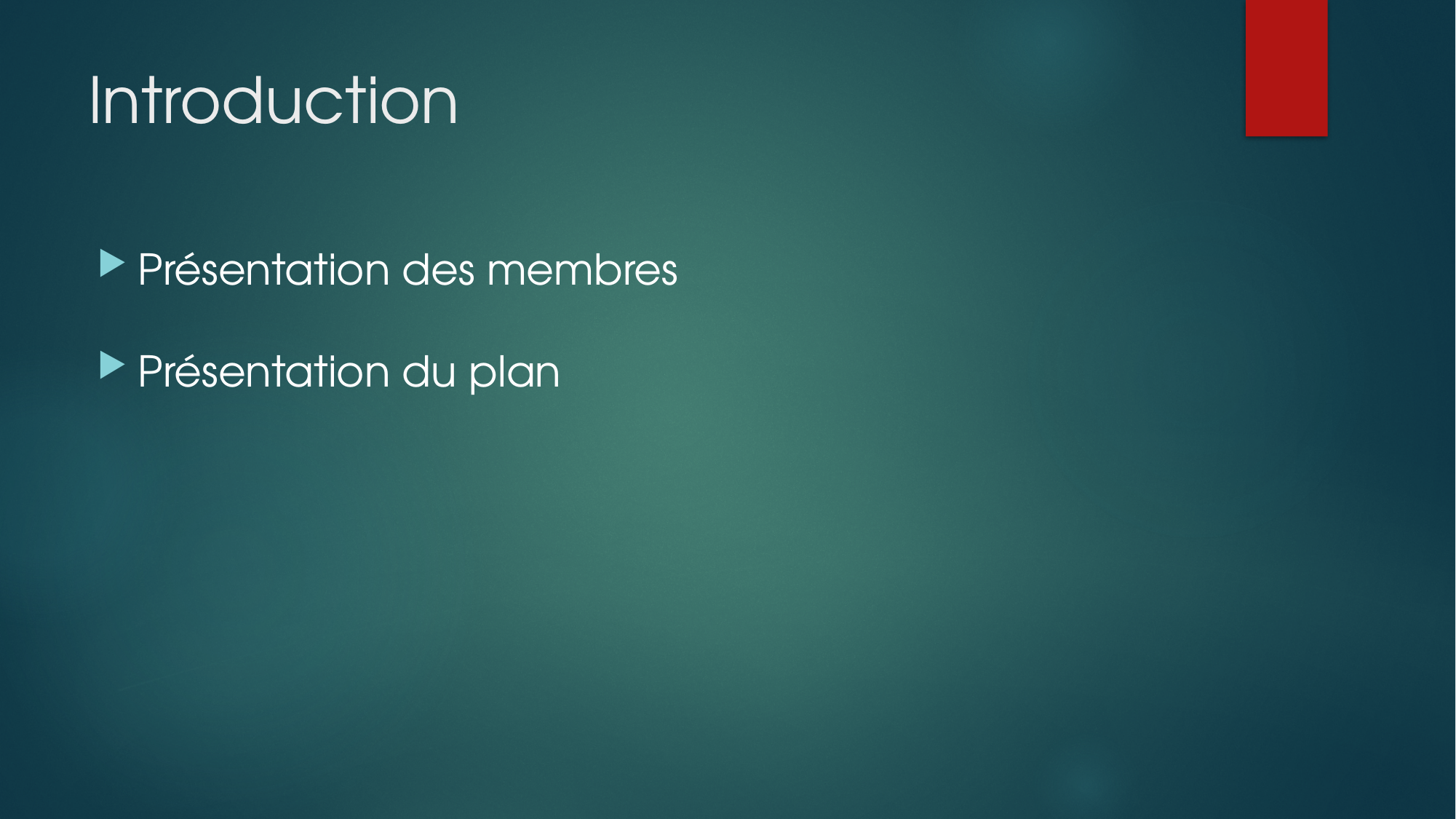

# Introduction

Présentation des membres
Présentation du plan